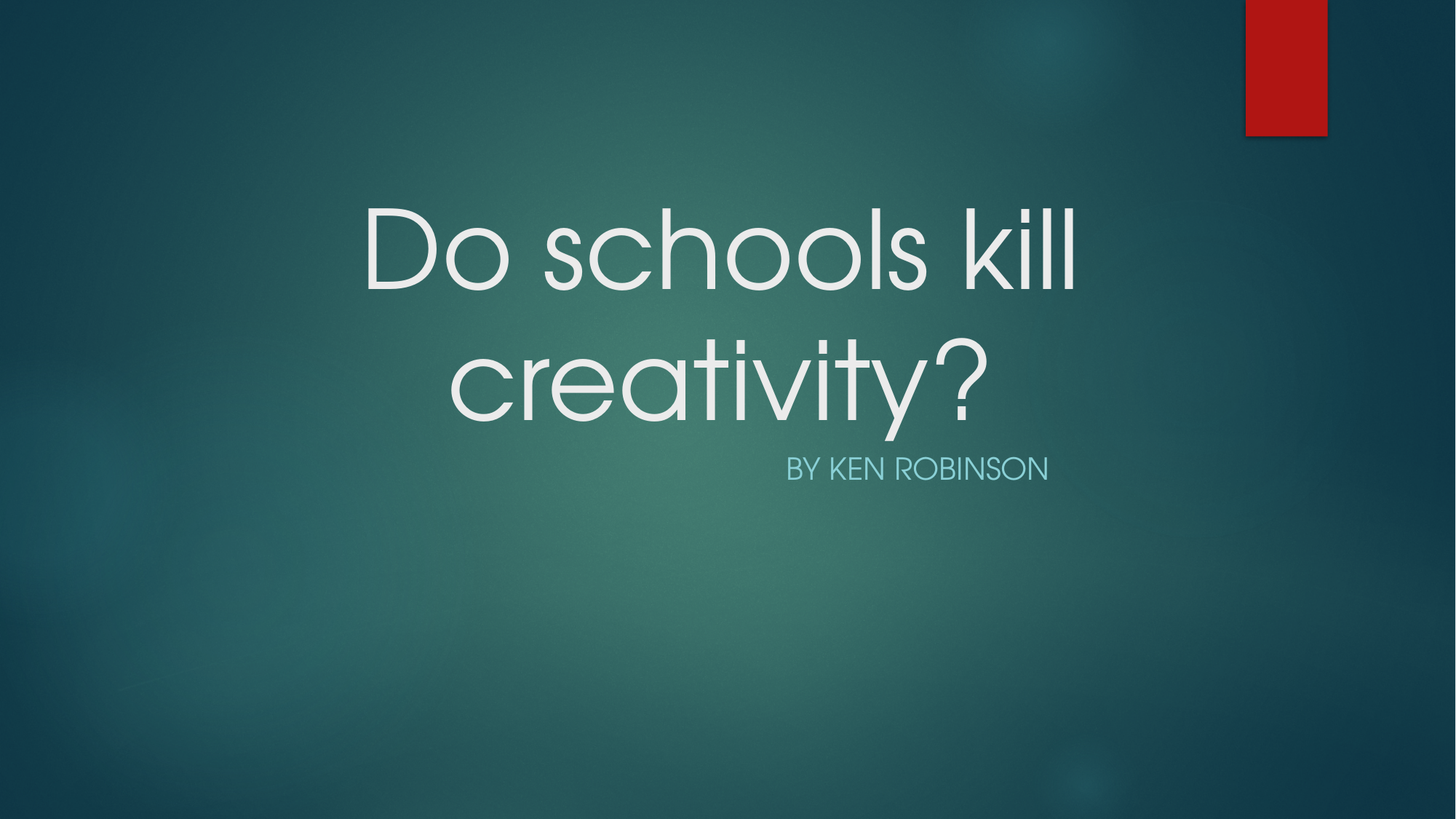

# Do schools kill creativity?
By ken robinson